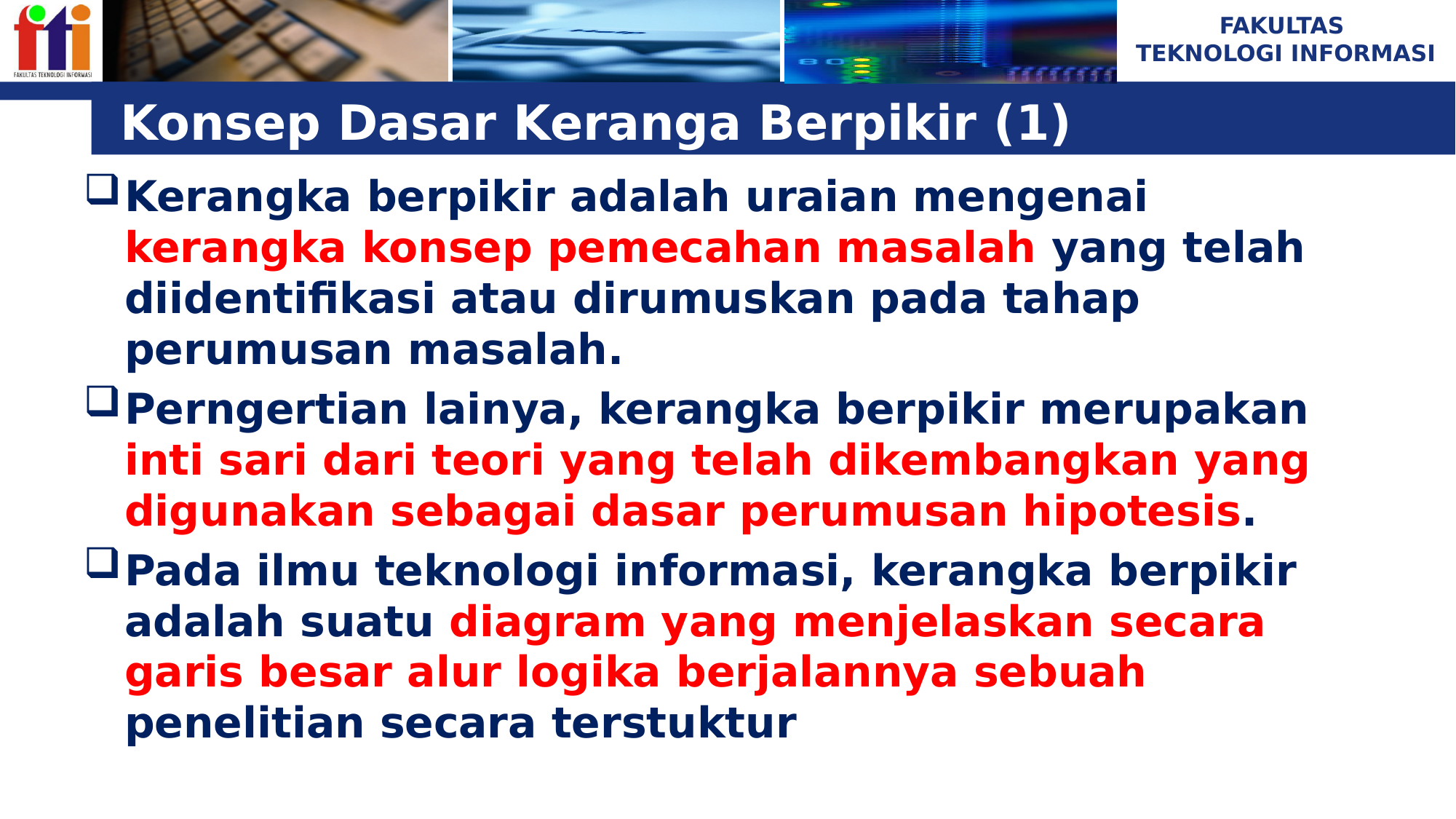

# Konsep Dasar Keranga Berpikir (1)
Kerangka berpikir adalah uraian mengenai kerangka konsep pemecahan masalah yang telah diidentifikasi atau dirumuskan pada tahap perumusan masalah.
Perngertian lainya, kerangka berpikir merupakan inti sari dari teori yang telah dikembangkan yang digunakan sebagai dasar perumusan hipotesis.
Pada ilmu teknologi informasi, kerangka berpikir adalah suatu diagram yang menjelaskan secara garis besar alur logika berjalannya sebuah penelitian secara terstuktur